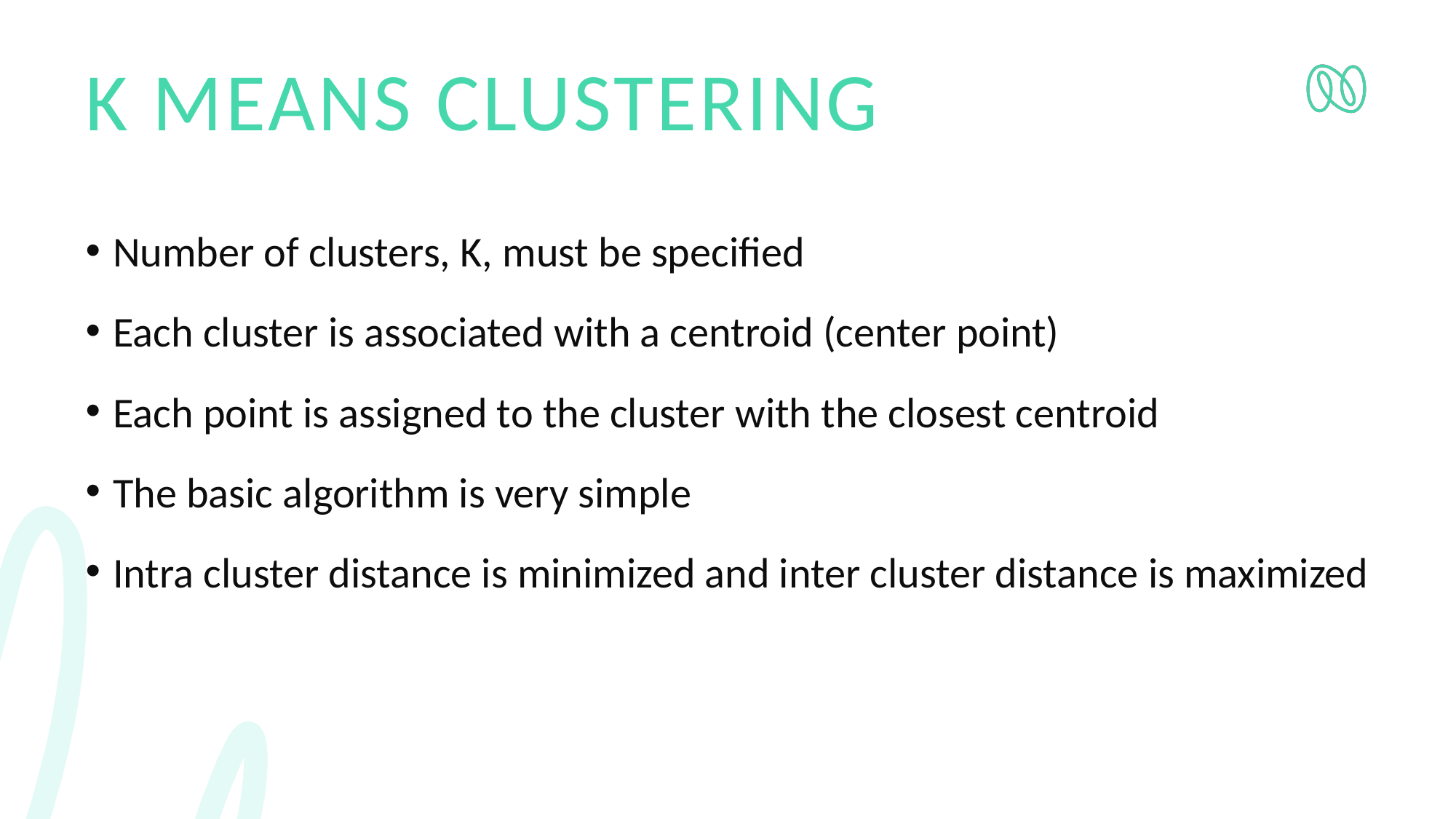

# K MEANS CLUSTERING
Number of clusters, K, must be specified
Each cluster is associated with a centroid (center point)
Each point is assigned to the cluster with the closest centroid
The basic algorithm is very simple
Intra cluster distance is minimized and inter cluster distance is maximized